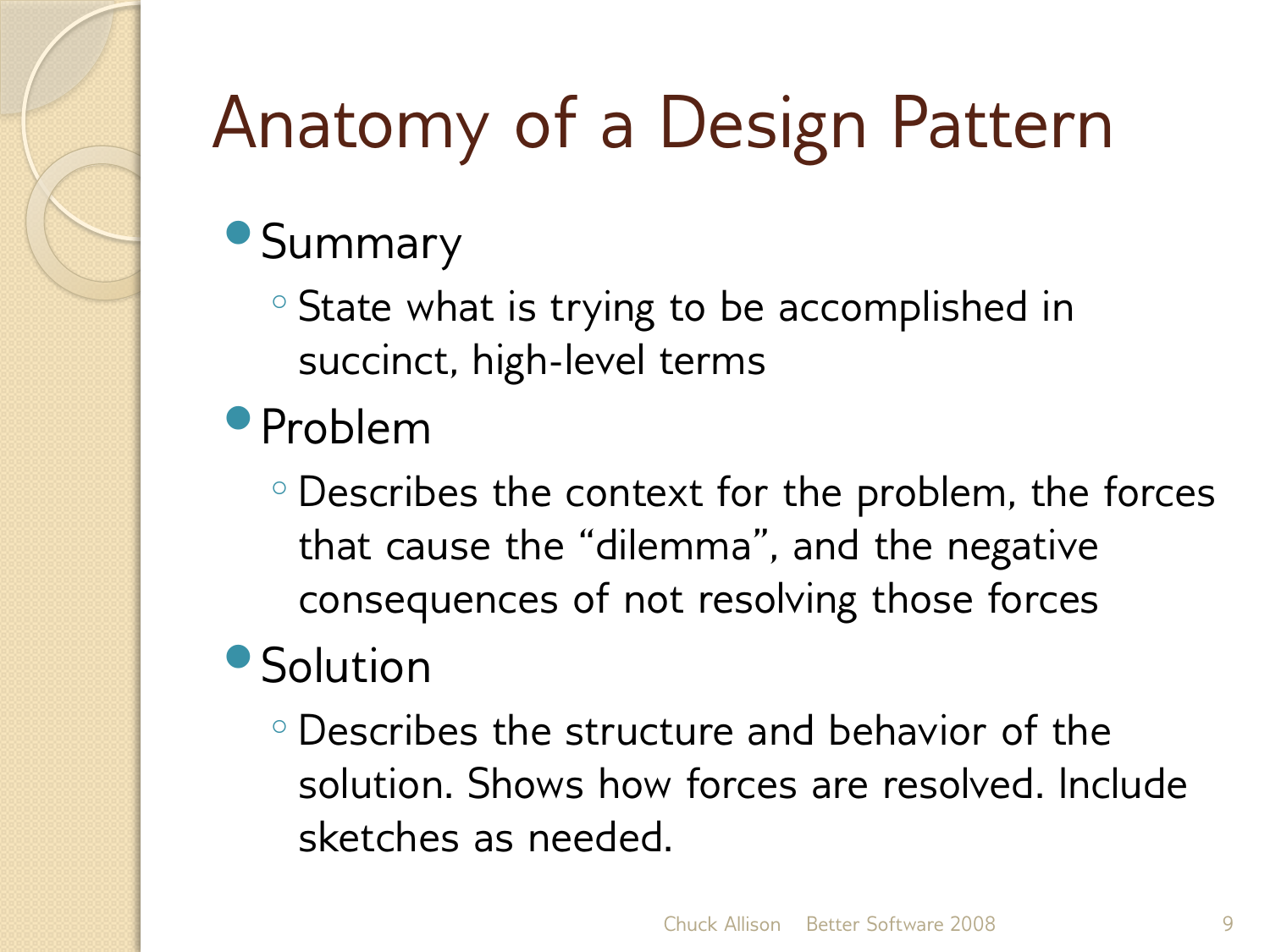

# Anatomy of a Design Pattern
Summary
State what is trying to be accomplished in succinct, high-level terms
Problem
Describes the context for the problem, the forces that cause the “dilemma”, and the negative consequences of not resolving those forces
Solution
Describes the structure and behavior of the solution. Shows how forces are resolved. Include sketches as needed.
Chuck Allison
Better Software 2008
9